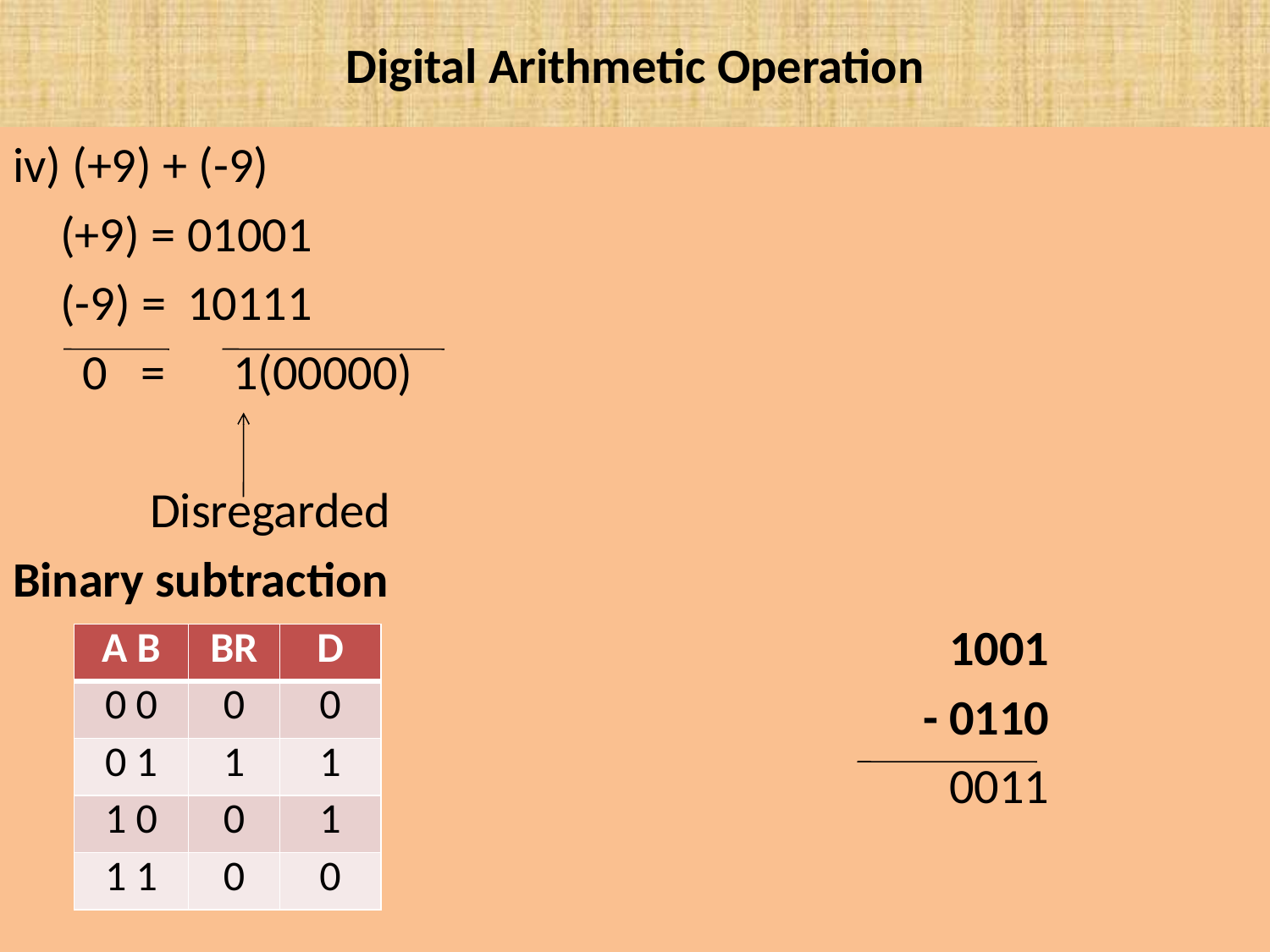

# Digital Arithmetic Operation
iv) (+9) + (-9)
	(+9) =	01001
	(-9) =	10111
	  0   =      1(00000)

	        Disregarded
Binary subtraction
								1001
							         - 0110
								0011

| A B | BR | D |
| --- | --- | --- |
| 0 0 | 0 | 0 |
| 0 1 | 1 | 1 |
| 1 0 | 0 | 1 |
| 1 1 | 0 | 0 |